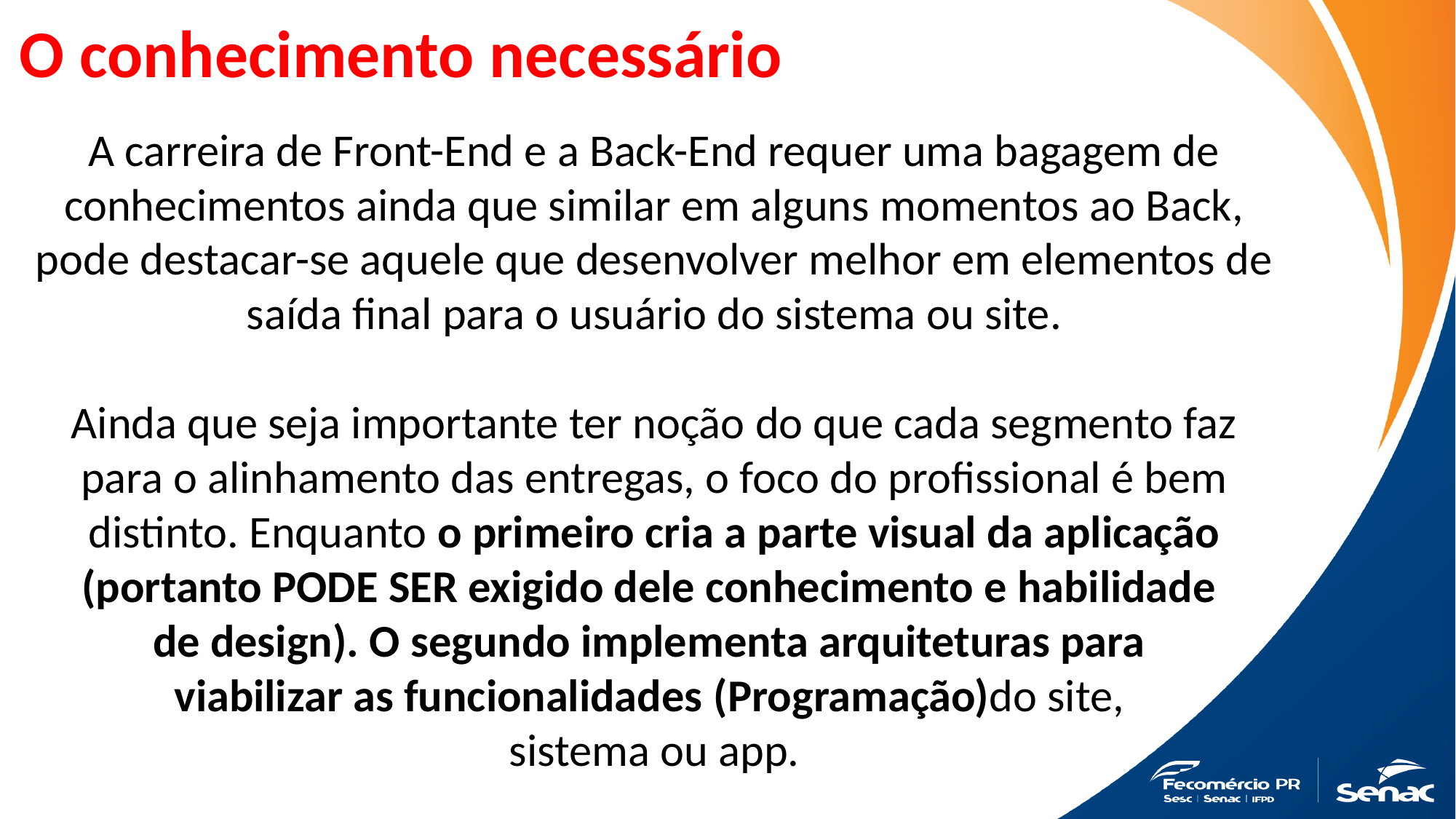

O conhecimento necessário
A carreira de Front-End e a Back-End requer uma bagagem de conhecimentos ainda que similar em alguns momentos ao Back, pode destacar-se aquele que desenvolver melhor em elementos de saída final para o usuário do sistema ou site.

Ainda que seja importante ter noção do que cada segmento faz para o alinhamento das entregas, o foco do profissional é bem distinto. Enquanto o primeiro cria a parte visual da aplicação (portanto PODE SER exigido dele conhecimento e habilidade
de design). O segundo implementa arquiteturas para
viabilizar as funcionalidades (Programação)do site,
sistema ou app.